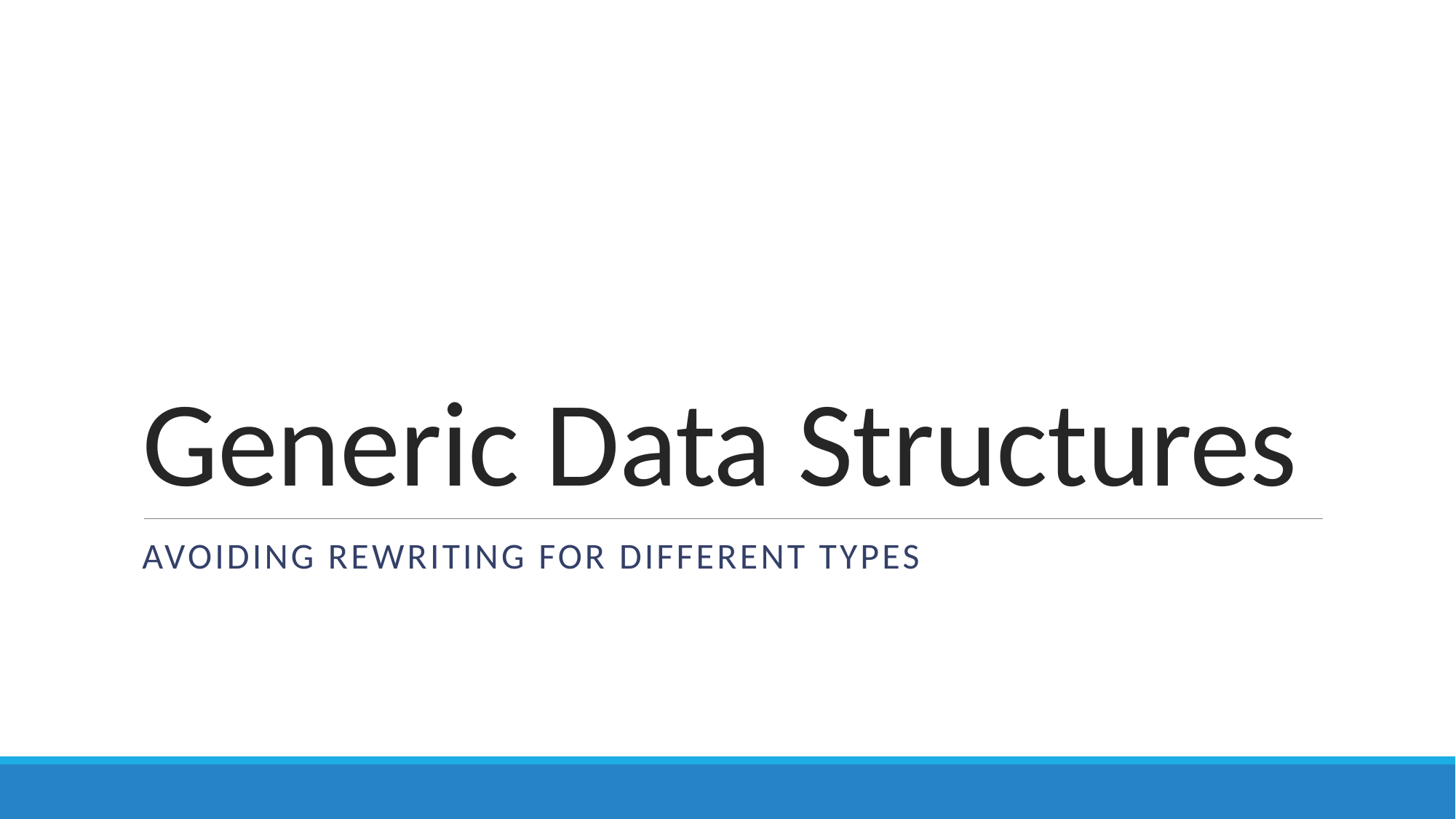

# Generic Data Structures
Avoiding rewriting for different types